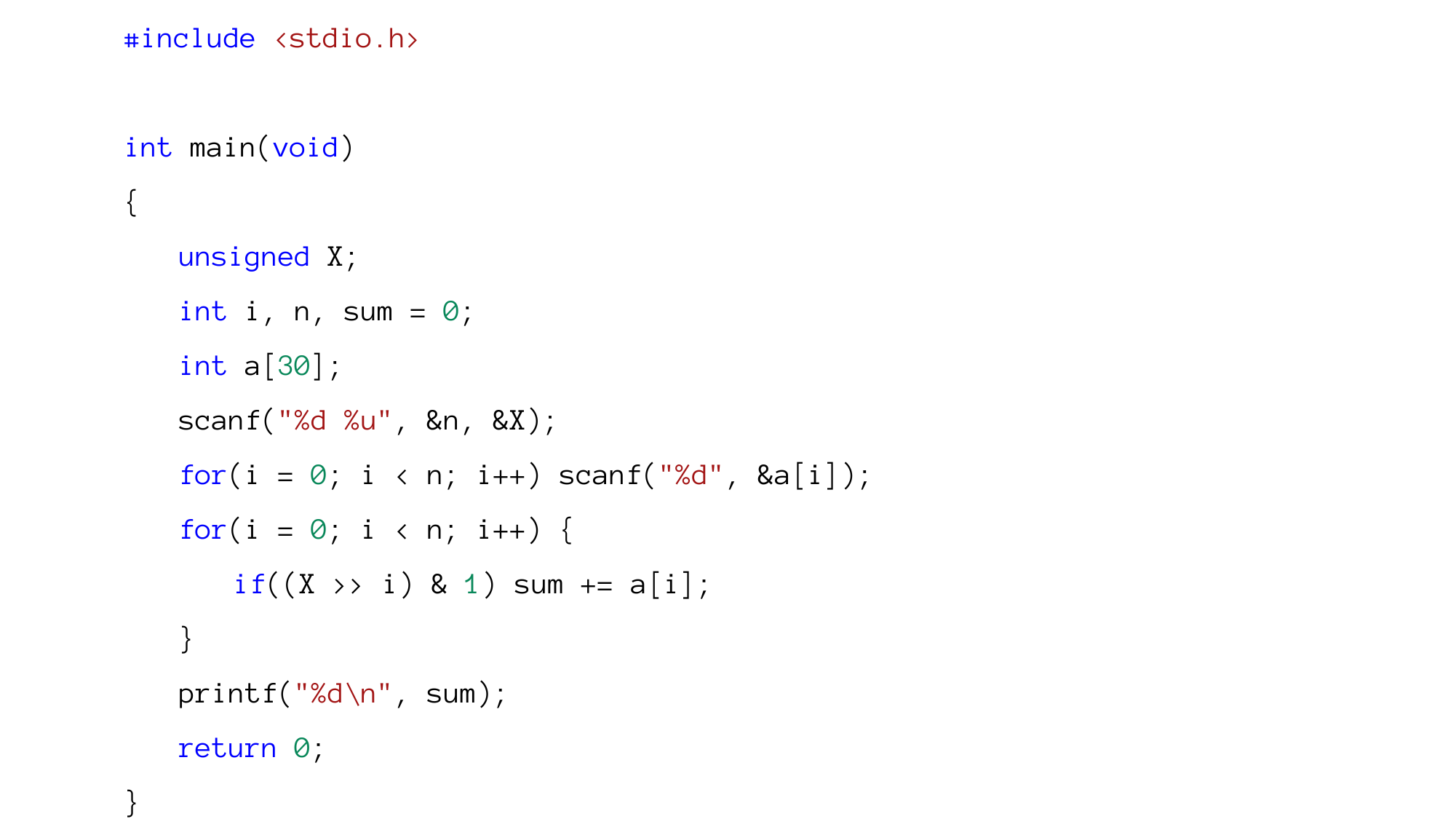

#include <stdio.h>
int main(void)
{
unsigned X;
int i, n, sum = 0;
int a[30];
scanf("%d %u", &n, &X);
for(i = 0; i < n; i++) scanf("%d", &a[i]);
for(i = 0; i < n; i++) {
if((X >> i) & 1) sum += a[i];
}
printf("%d\n", sum);
return 0;
}